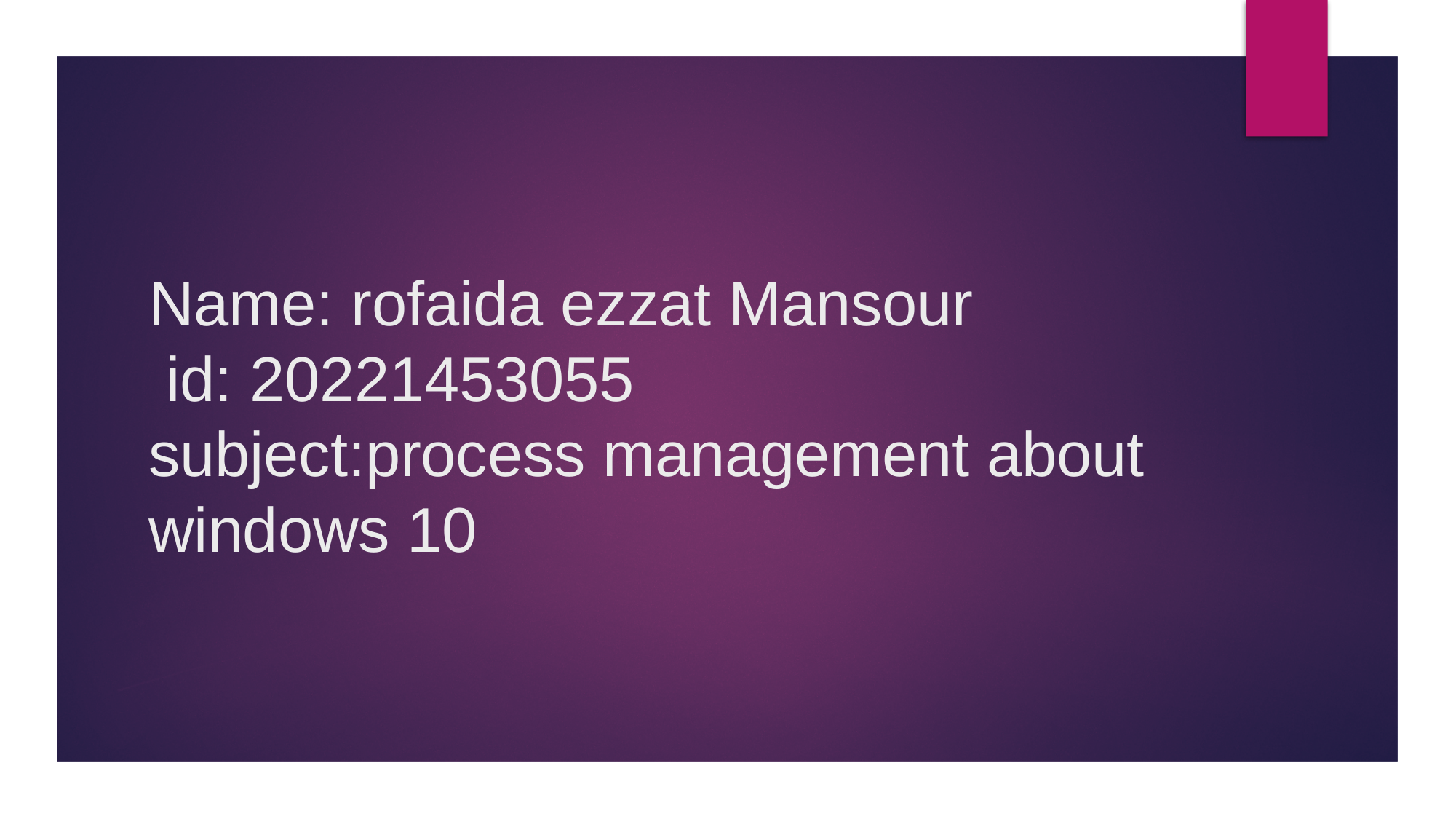

# Name: rofaida ezzat Mansour id: 20221453055 subject:process management about windows 10